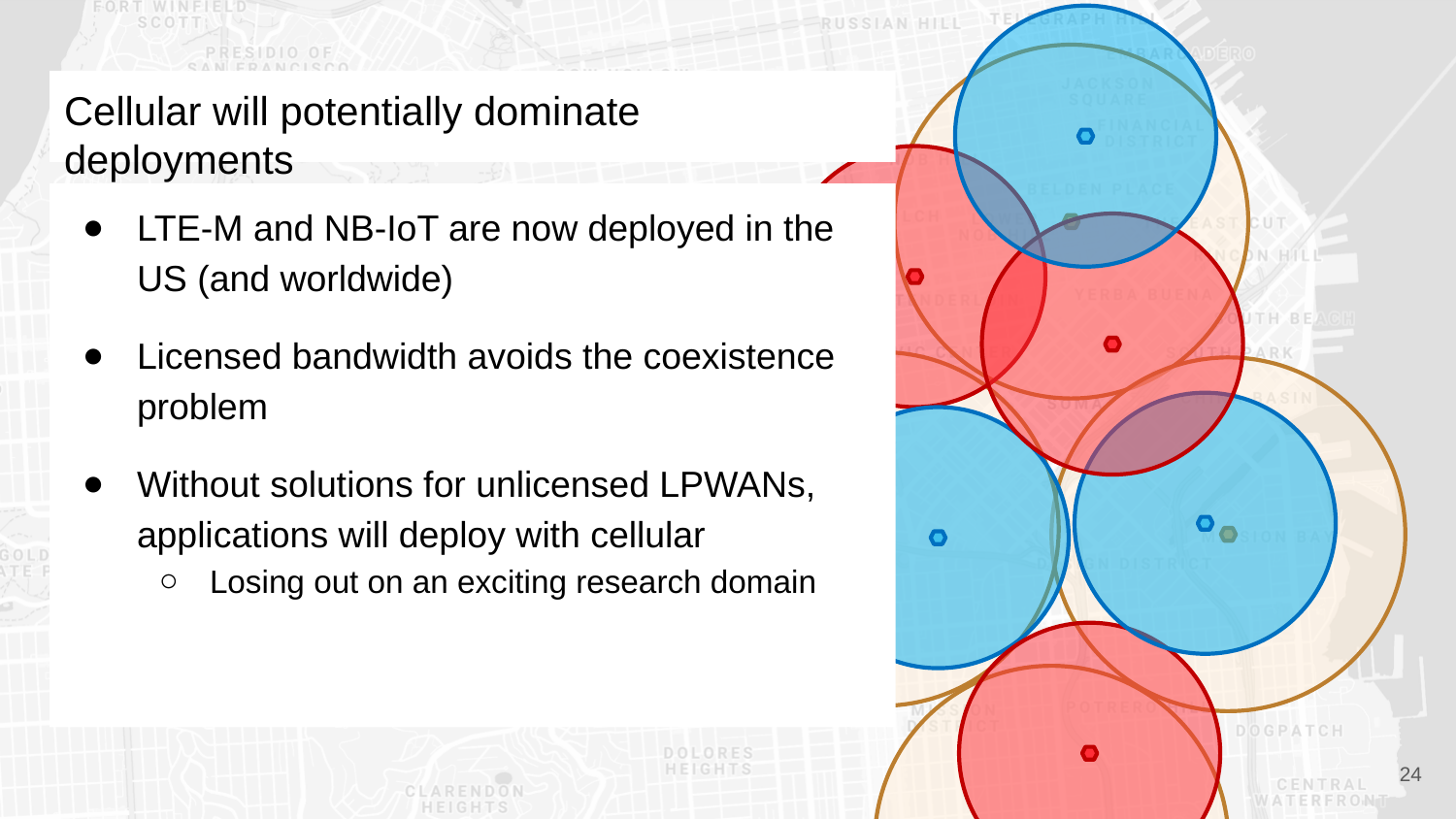

# Cellular will potentially dominate deployments

LTE-M and NB-IoT are now deployed in the US (and worldwide)

Licensed bandwidth avoids the coexistence problem

Without solutions for unlicensed LPWANs, applications will deploy with cellular
Losing out on an exciting research domain

24